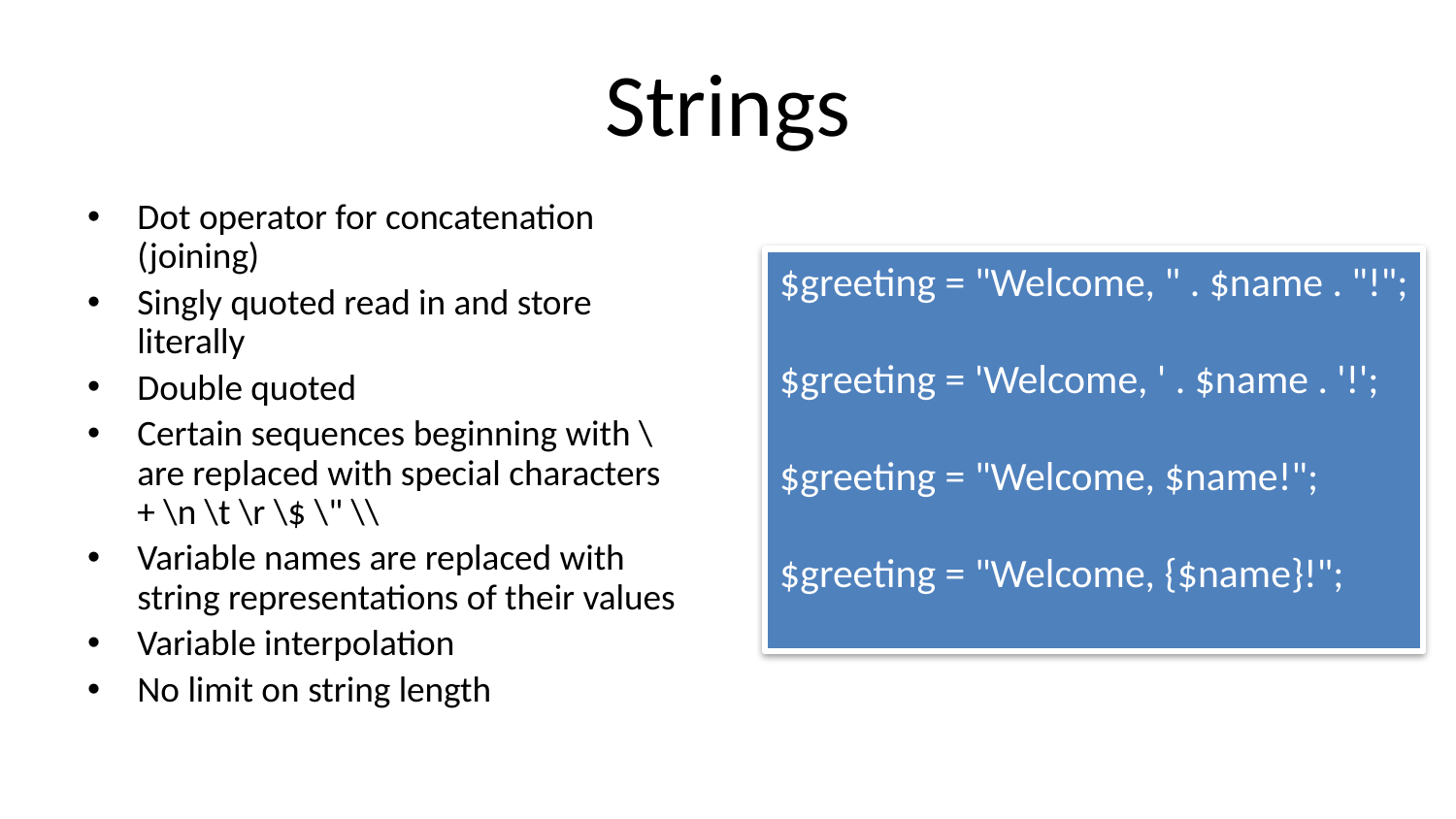

# Strings
Dot operator for concatenation (joining)
Singly quoted read in and store literally
Double quoted
Certain sequences beginning with \ are replaced with special characters + \n \t \r \$ \" \\
Variable names are replaced with string representations of their values
Variable interpolation
No limit on string length
$greeting = "Welcome, " . $name . "!";

$greeting = 'Welcome, ' . $name . '!';

$greeting = "Welcome, $name!";

$greeting = "Welcome, {$name}!";